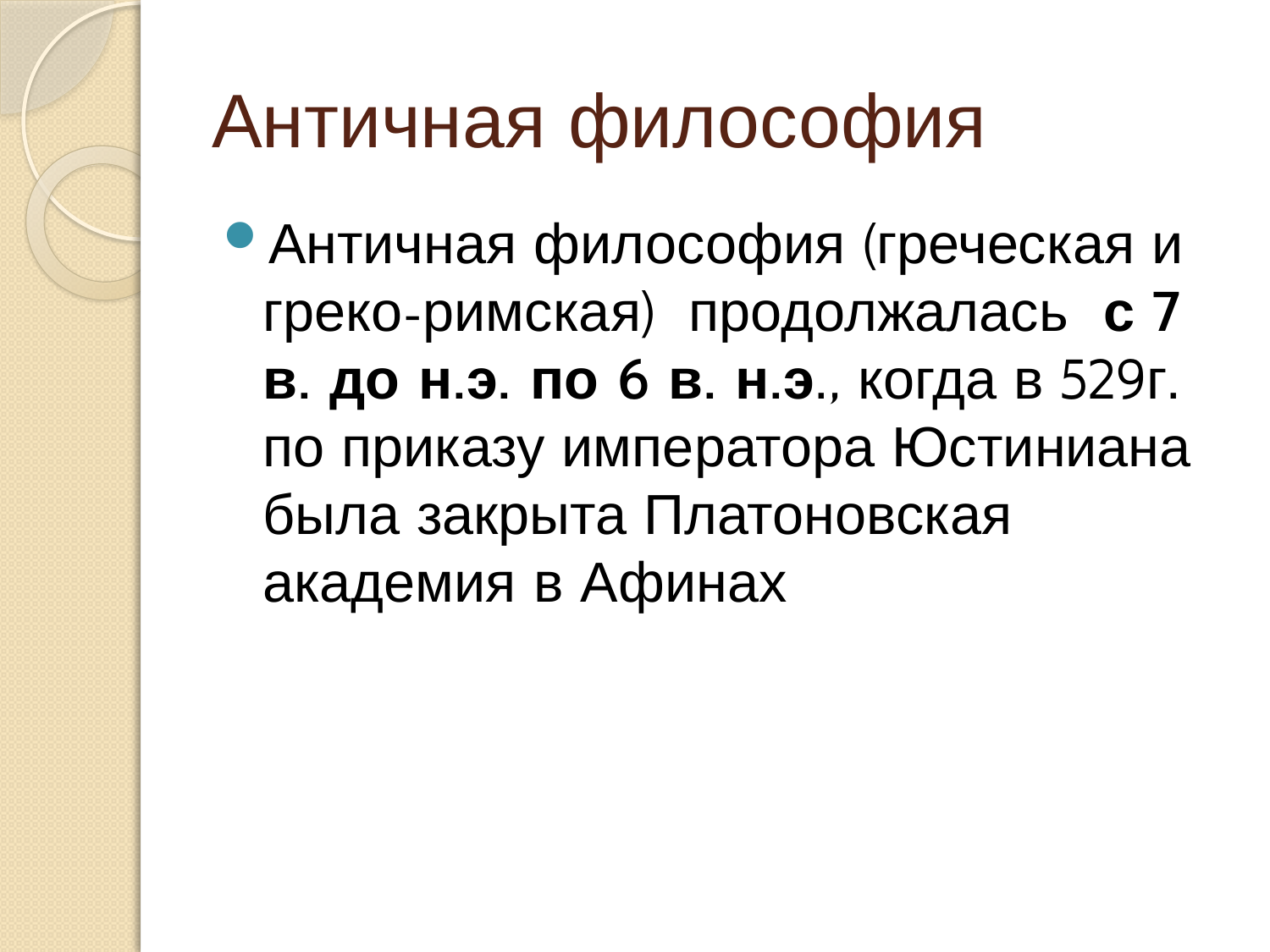

# Античная философия
Античная философия (греческая и греко-римская)  продолжалась  с 7 в. до н.э. по 6 в. н.э., когда в 529г. по приказу императора Юстиниана была закрыта Платоновская академия в Афинах